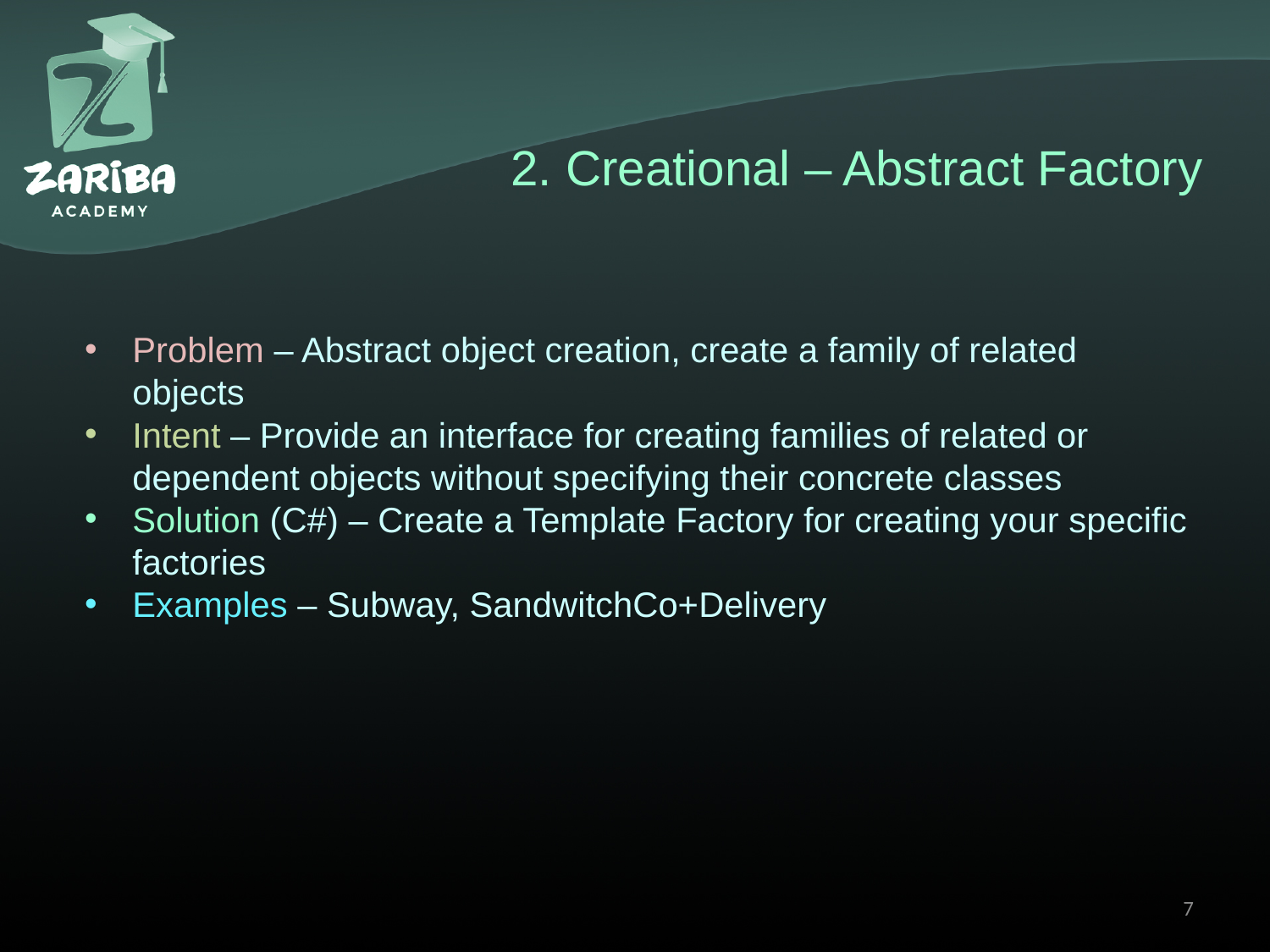

2. Creational – Abstract Factory
Problem – Abstract object creation, create a family of related objects
Intent – Provide an interface for creating families of related or dependent objects without specifying their concrete classes
Solution (C#) – Create a Template Factory for creating your specific factories
Examples – Subway, SandwitchCo+Delivery

7